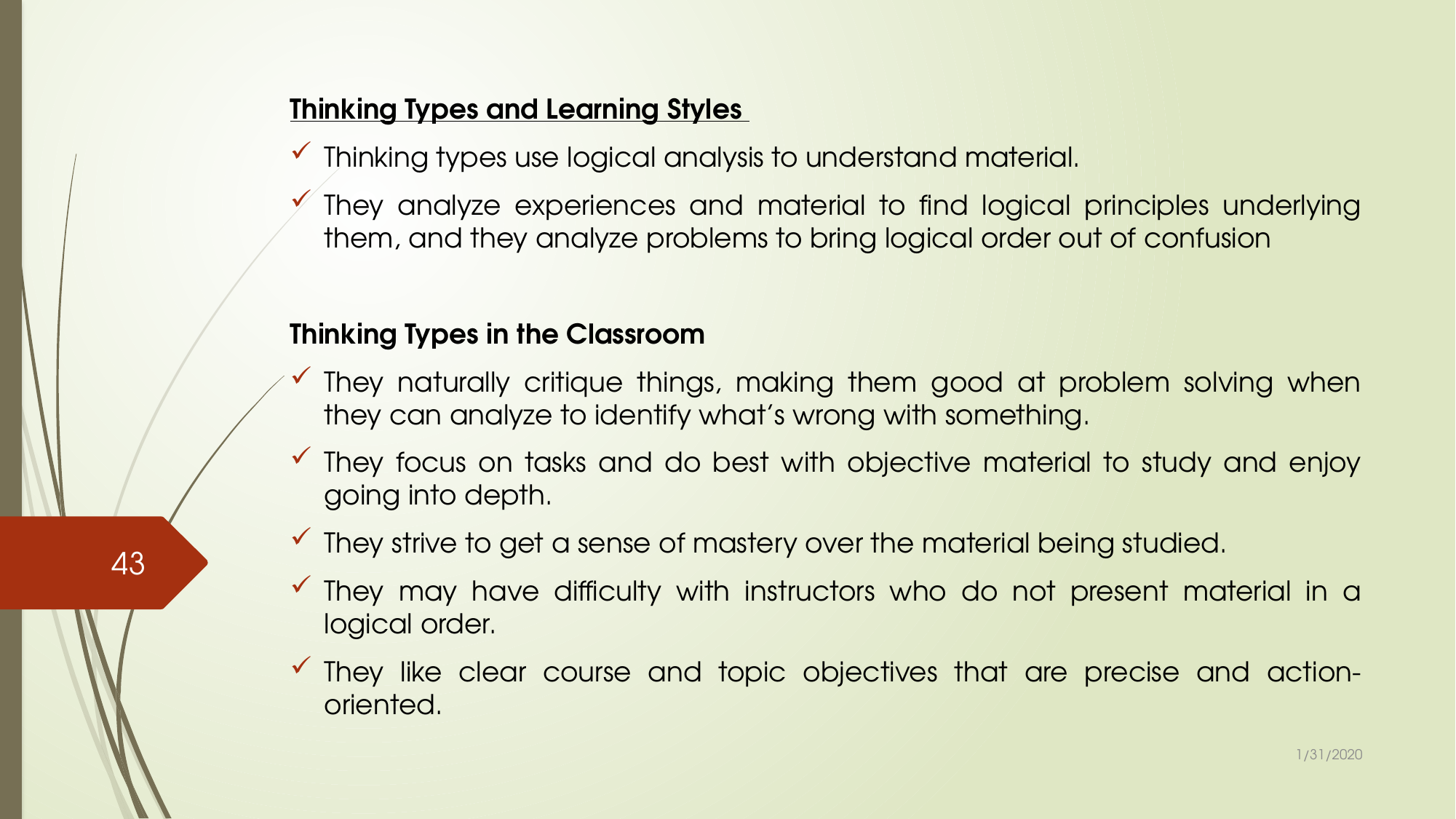

Thinking Types and Learning Styles
Thinking types use logical analysis to understand material.
They analyze experiences and material to find logical principles underlying them, and they analyze problems to bring logical order out of confusion

Thinking Types in the Classroom
They naturally critique things, making them good at problem solving when they can analyze to identify what’s wrong with something.
They focus on tasks and do best with objective material to study and enjoy going into depth.
They strive to get a sense of mastery over the material being studied.
They may have difficulty with instructors who do not present material in a logical order.
They like clear course and topic objectives that are precise and action-oriented.
43
1/31/2020